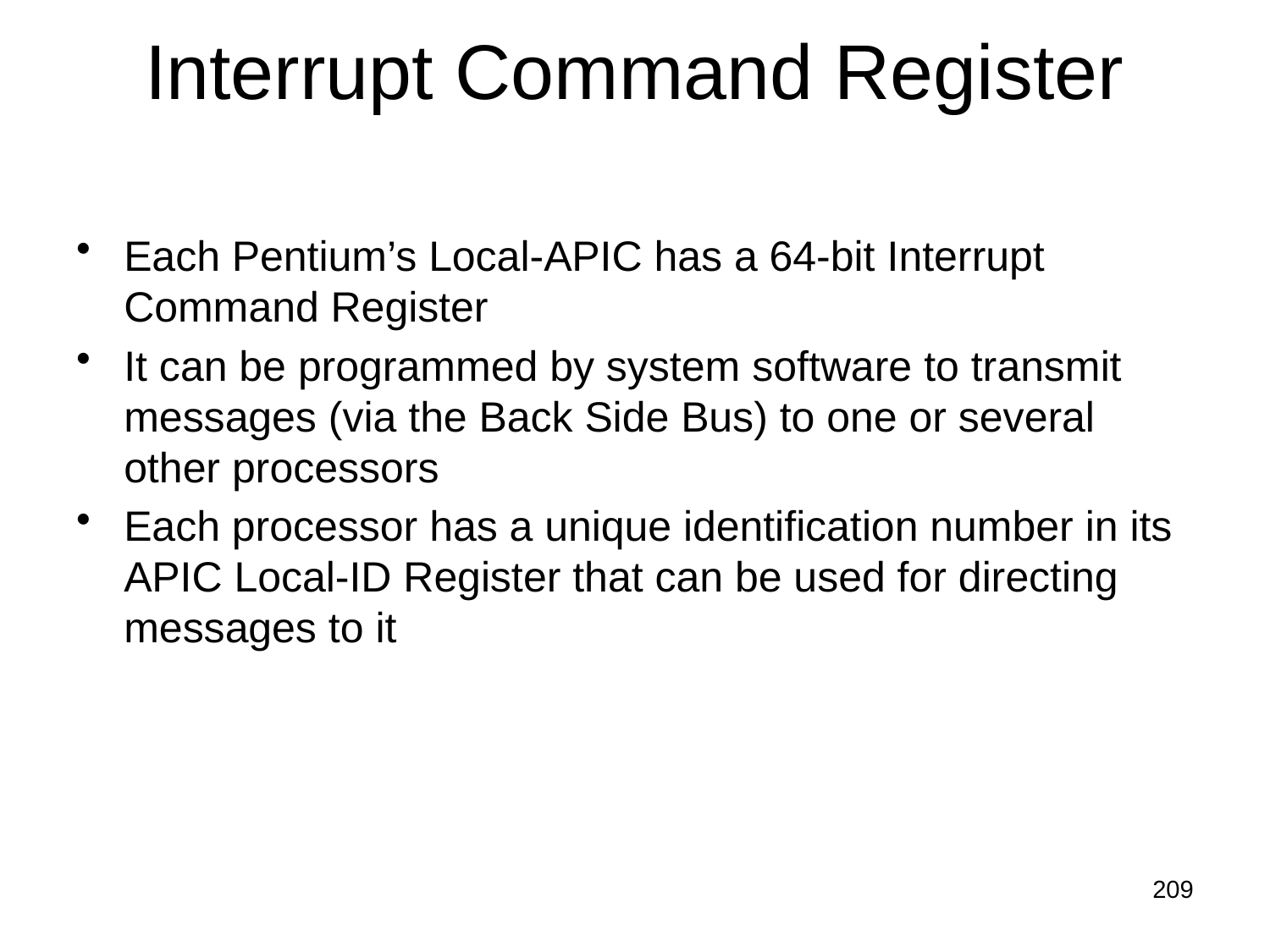

# Interrupt Command Register
Each Pentium’s Local-APIC has a 64-bit Interrupt Command Register
It can be programmed by system software to transmit messages (via the Back Side Bus) to one or several other processors
Each processor has a unique identification number in its APIC Local-ID Register that can be used for directing messages to it
209